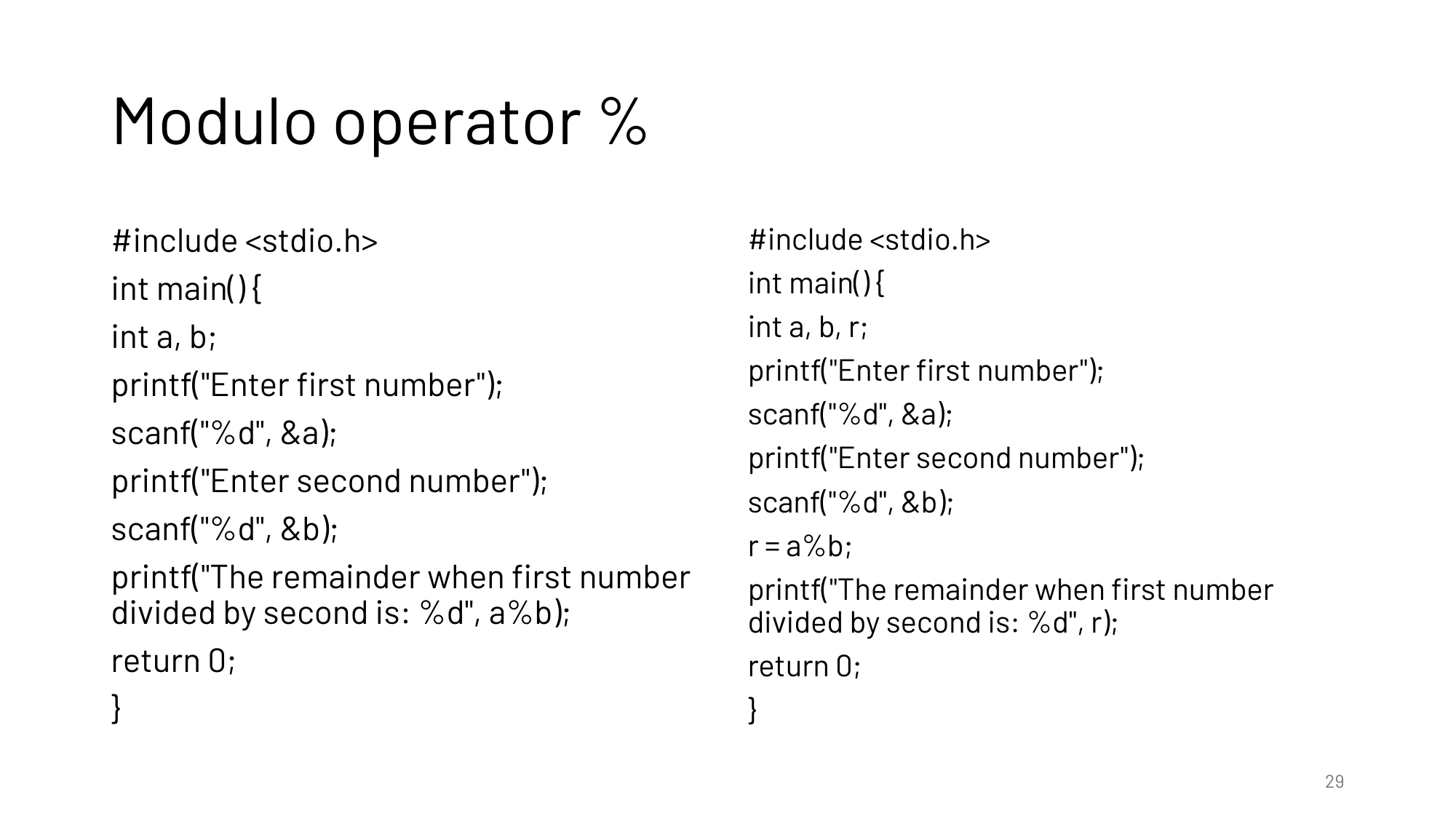

# Modulo operator %
#include <stdio.h>
int main() {
int a, b;
printf("Enter first number");
scanf("%d", &a);
printf("Enter second number");
scanf("%d", &b);
printf("The remainder when first number divided by second is: %d", a%b);
return 0;
}
#include <stdio.h>
int main() {
int a, b, r;
printf("Enter first number");
scanf("%d", &a);
printf("Enter second number");
scanf("%d", &b);
r = a%b;
printf("The remainder when first number divided by second is: %d", r);
return 0;
}
29